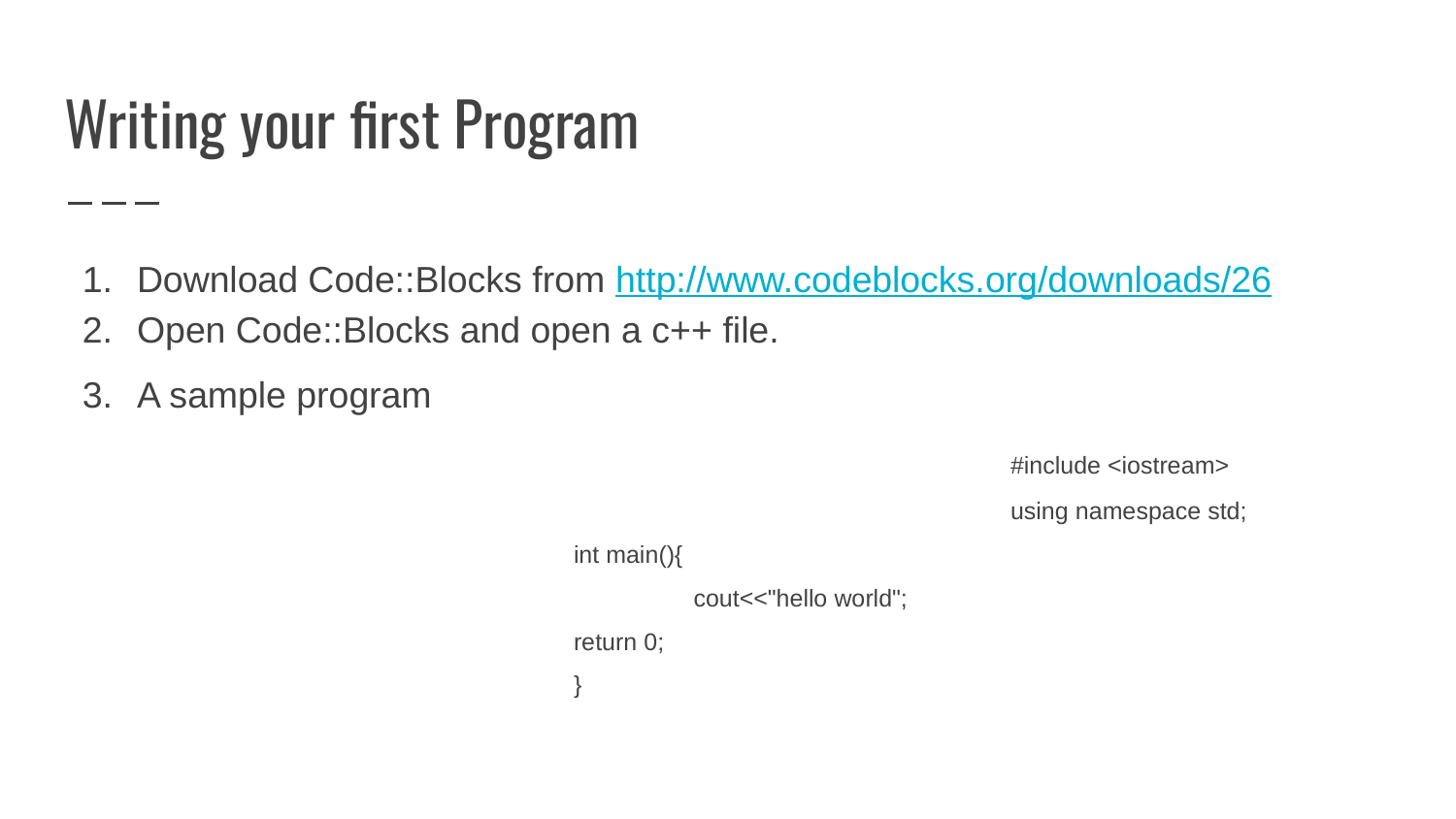

# Writing your first Program
Download Code::Blocks from http://www.codeblocks.org/downloads/26
Open Code::Blocks and open a c++ file.
A sample program
						#include <iostream>
						using namespace std;
int main(){
cout<<"hello world";
return 0;
}